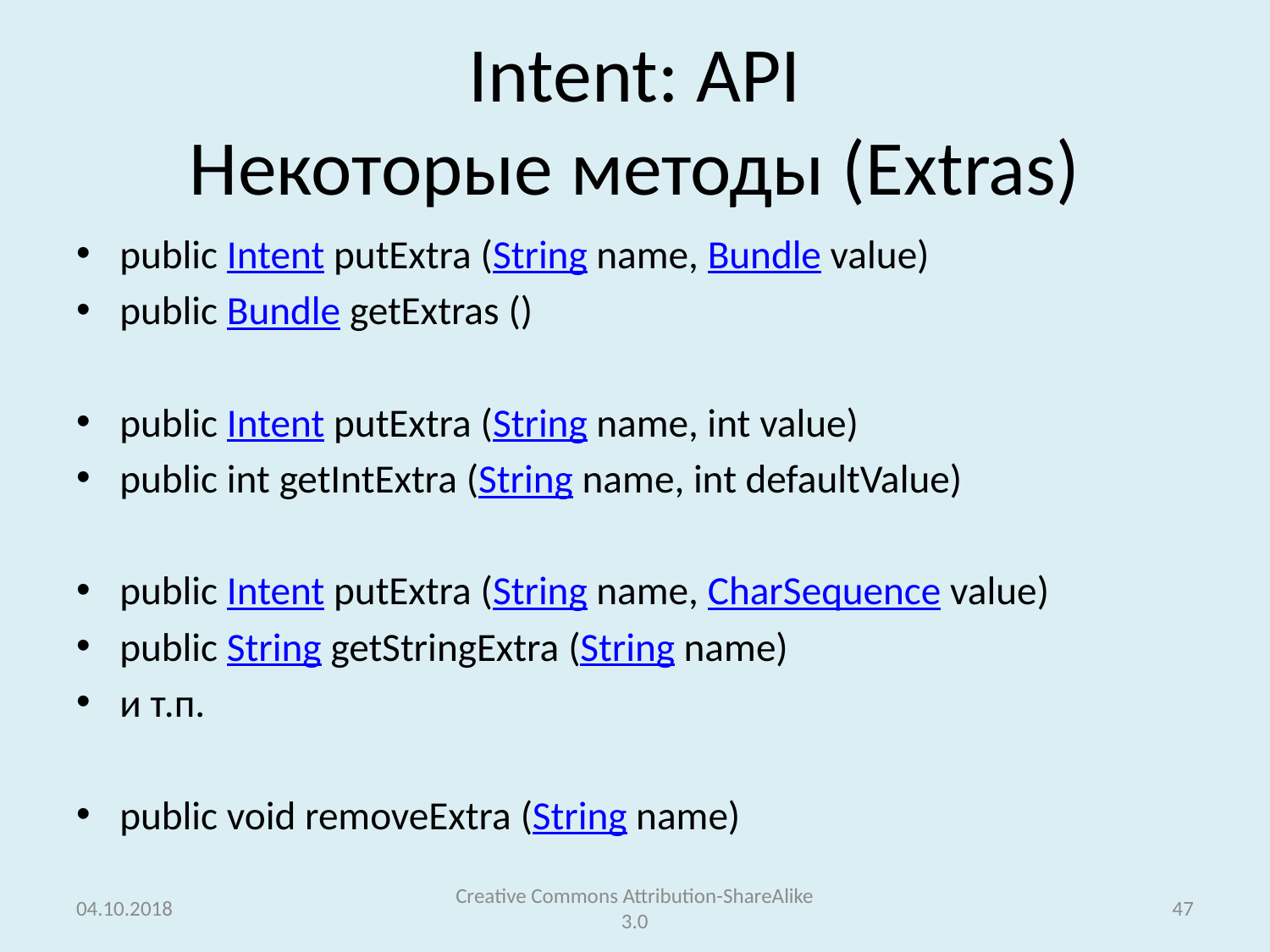

# Intent: API Некоторые методы (Extras)
public Intent putExtra (String name, Bundle value)
public Bundle getExtras ()

public Intent putExtra (String name, int value)
public int getIntExtra (String name, int defaultValue)

public Intent putExtra (String name, CharSequence value)
public String getStringExtra (String name)
и т.п.

public void removeExtra (String name)

04.10.2018
Creative Commons Attribution-ShareAlike 3.0
47